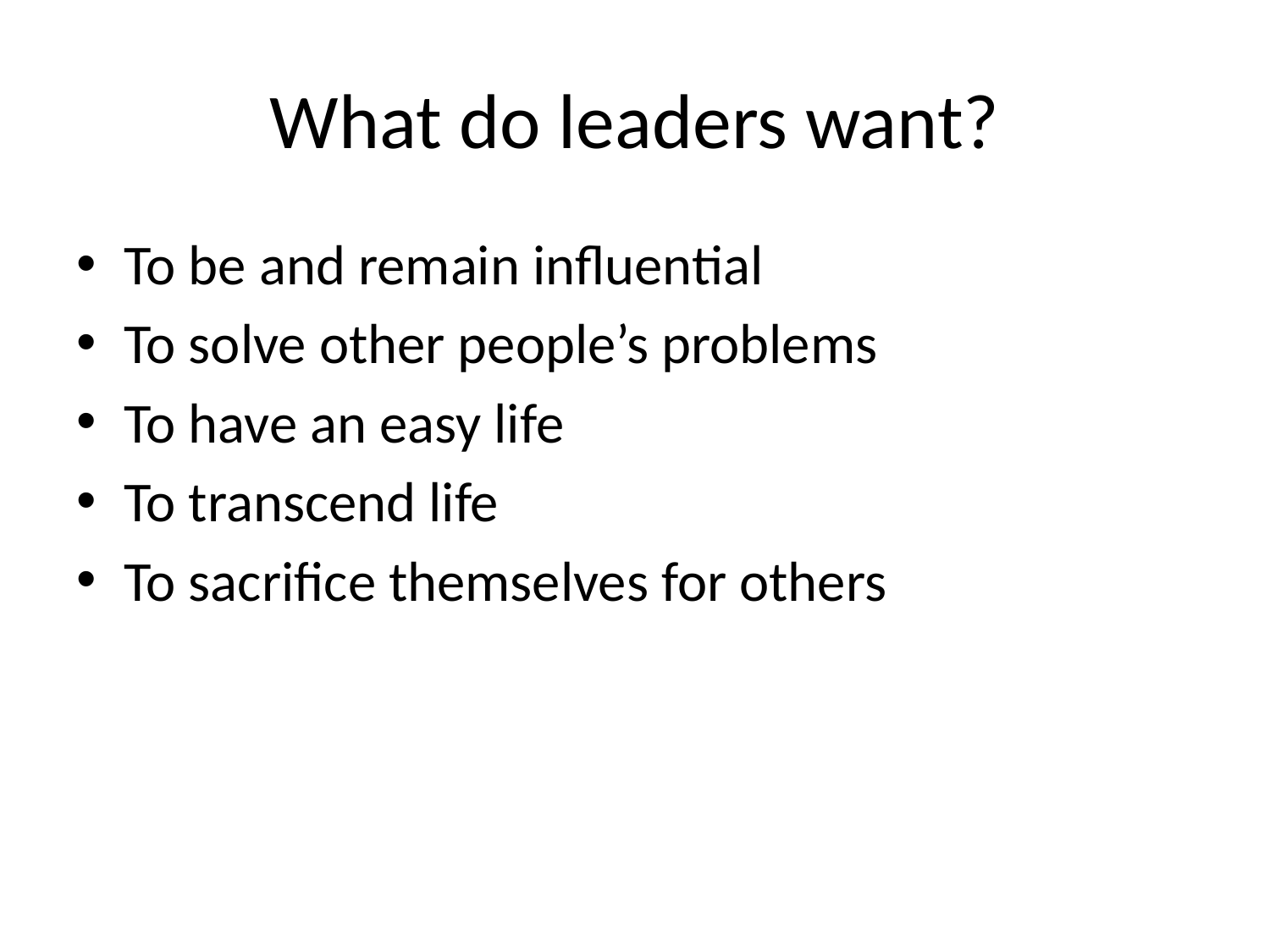

# What do leaders want?
To be and remain influential
To solve other people’s problems
To have an easy life
To transcend life
To sacrifice themselves for others